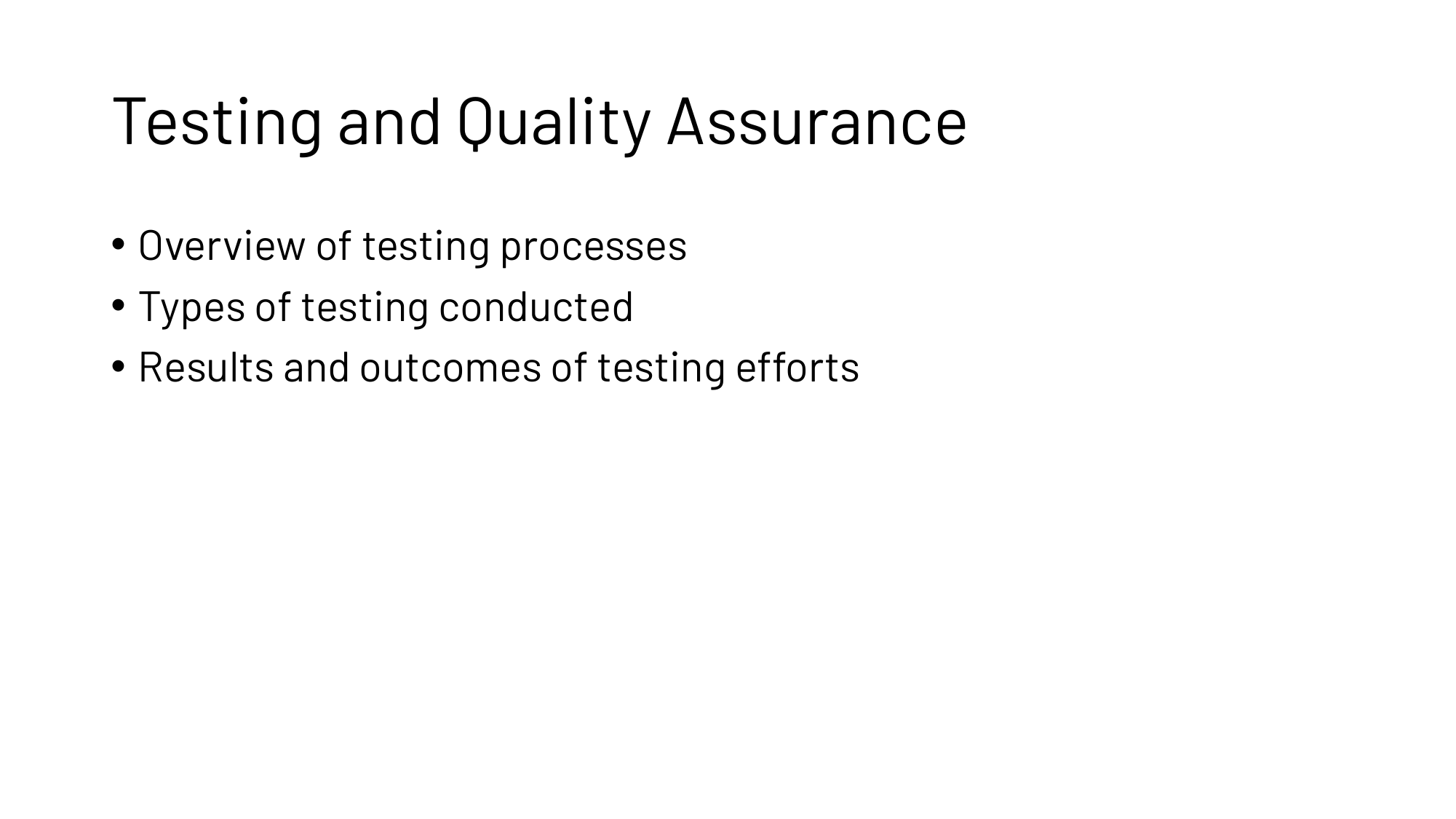

# Testing and Quality Assurance
Overview of testing processes
Types of testing conducted
Results and outcomes of testing efforts